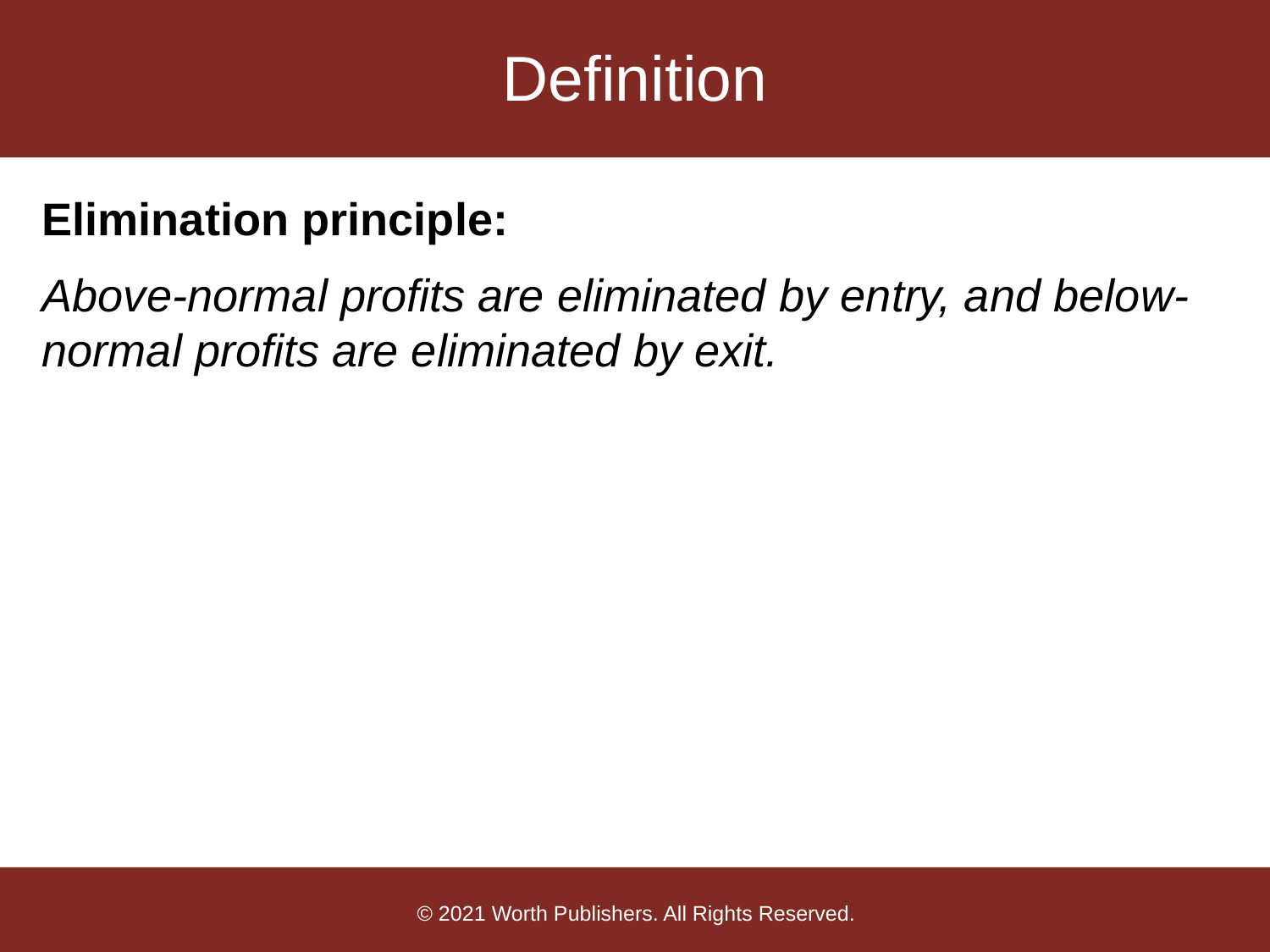

# Definition
Elimination principle:
Above-normal profits are eliminated by entry, and below-normal profits are eliminated by exit.